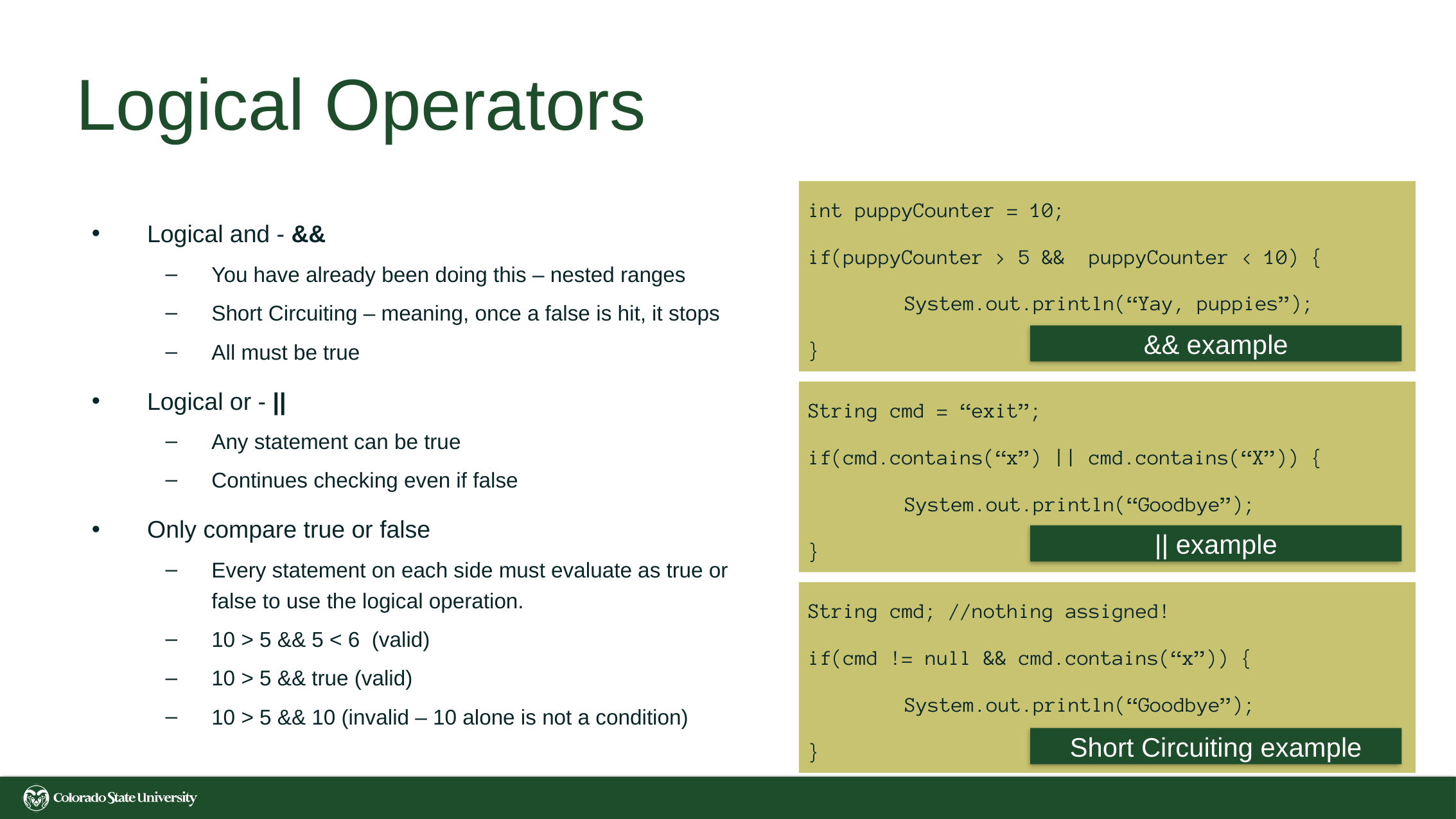

# Logical Operators
int puppyCounter = 10;
if(puppyCounter > 5 &&  puppyCounter < 10) {
	System.out.println(“Yay, puppies”);
}
Logical and - &&
You have already been doing this – nested ranges
Short Circuiting – meaning, once a false is hit, it stops
All must be true
Logical or - ||
Any statement can be true
Continues checking even if false
Only compare true or false
Every statement on each side must evaluate as true or false to use the logical operation.
10 > 5 && 5 < 6  (valid)
10 > 5 && true (valid)
10 > 5 && 10 (invalid – 10 alone is not a condition)
&& example
String cmd = “exit”;
if(cmd.contains(“x”) || cmd.contains(“X”)) {
	System.out.println(“Goodbye”);
}
|| example
String cmd; //nothing assigned!
if(cmd != null && cmd.contains(“x”)) {
	System.out.println(“Goodbye”);
}
Short Circuiting example